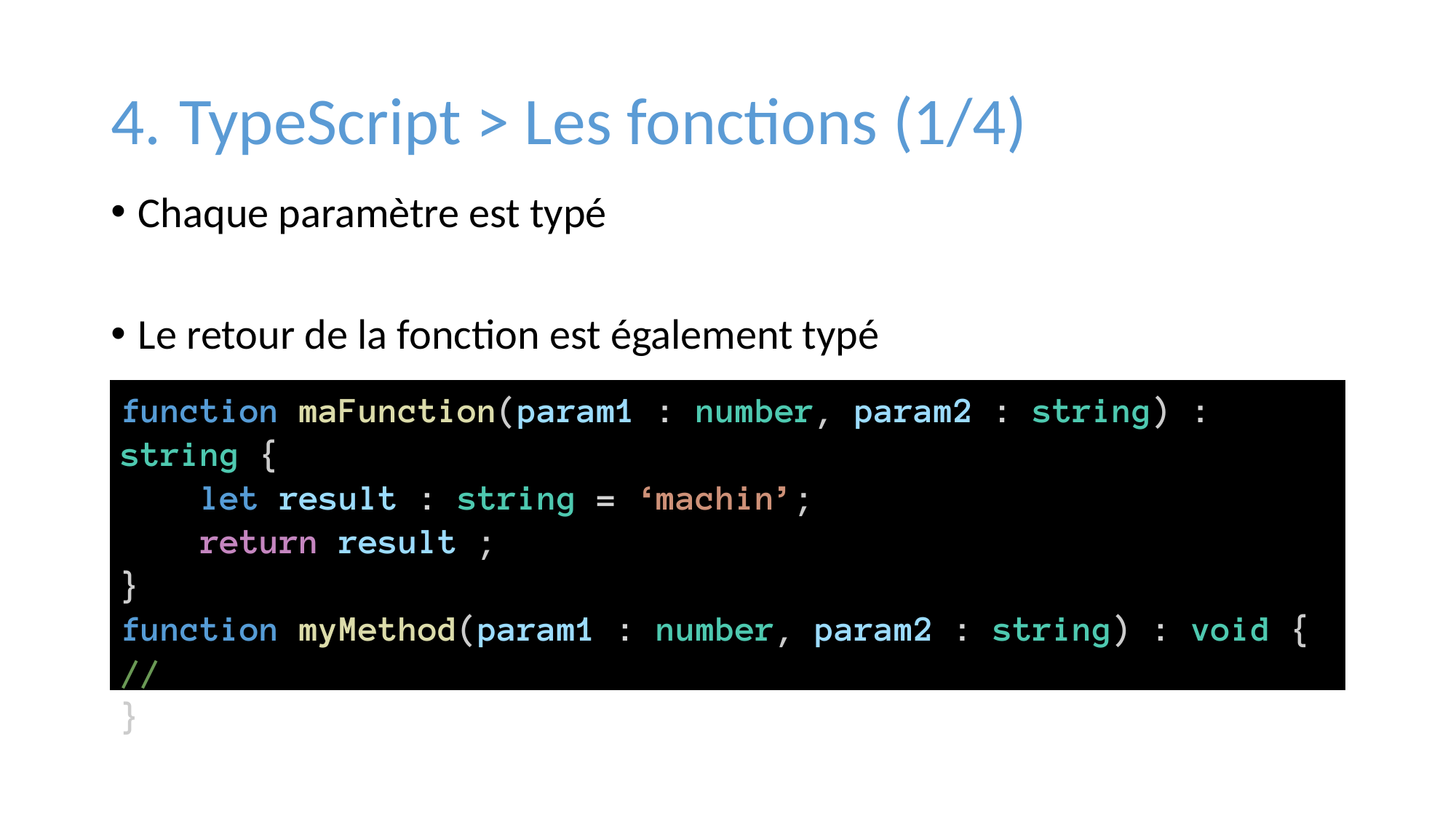

# TypeScript > Les fonctions (1/4)
Chaque paramètre est typé

Le retour de la fonction est également typé
function maFunction(param1 : number, param2 : string) : string {
    let result : string = ‘machin’;
    return result ;
}
function myMethod(param1 : number, param2 : string) : void {
//
}
22